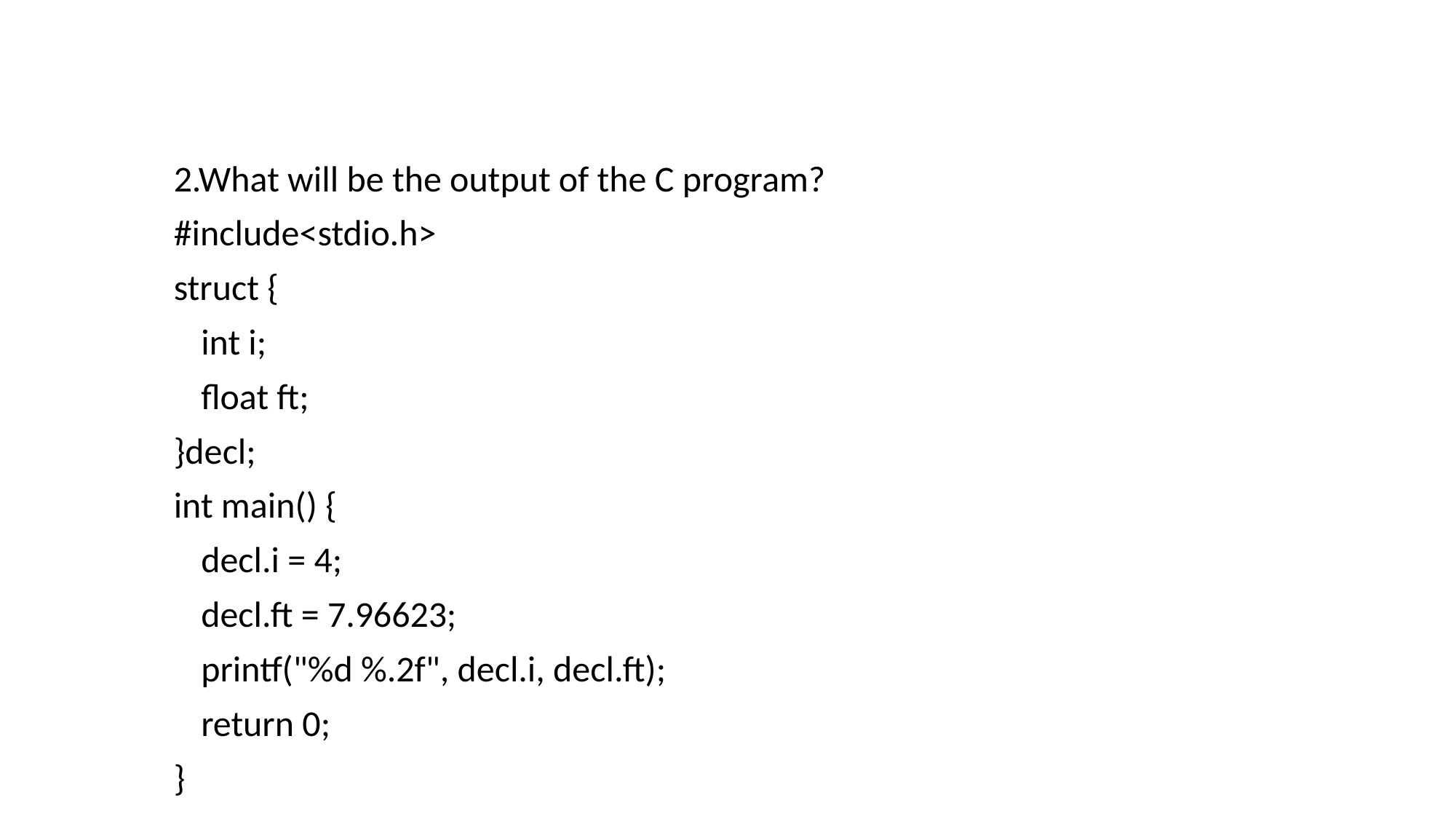

2.What will be the output of the C program?
#include<stdio.h>
struct {
	int i;
	float ft;
}decl;
int main() {
	decl.i = 4;
	decl.ft = 7.96623;
	printf("%d %.2f", decl.i, decl.ft);
	return 0;
}
A. 4 7.97			B. 4 7.96623
C. Compilation error	D. None of the above